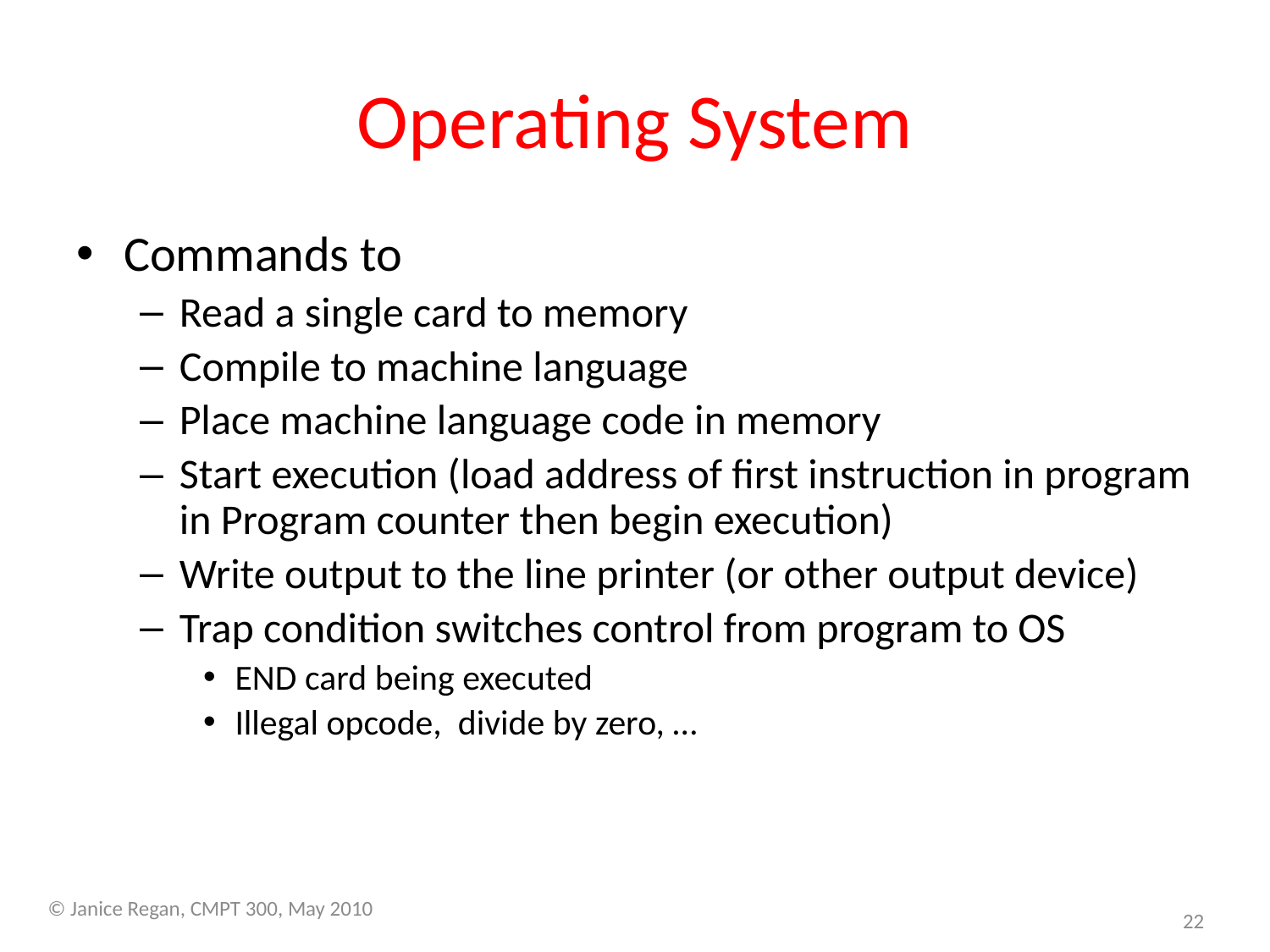

# Operating System
Commands to
Read a single card to memory
Compile to machine language
Place machine language code in memory
Start execution (load address of first instruction in program in Program counter then begin execution)
Write output to the line printer (or other output device)
Trap condition switches control from program to OS
END card being executed
Illegal opcode,  divide by zero, …

© Janice Regan, CMPT 300, May 2010
22